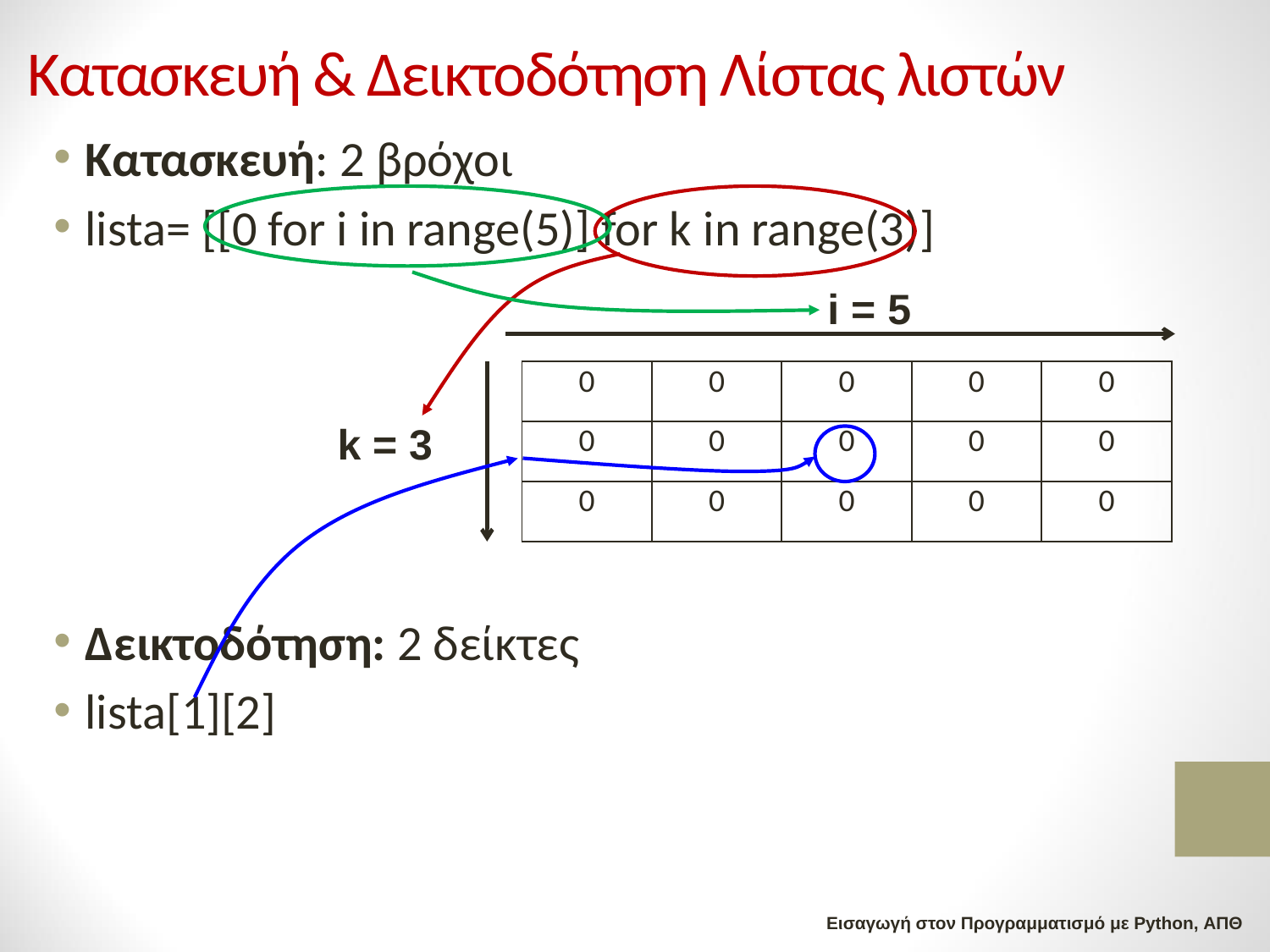

# Κατασκευή & Δεικτοδότηση Λίστας λιστών
Κατασκευή: 2 βρόχοι
lista= [[0 for i in range(5)] for k in range(3)]

Δεικτοδότηση: 2 δείκτες
lista[1][2]

i = 5
| 0 | 0 | 0 | 0 | 0 |
| --- | --- | --- | --- | --- |
| 0 | 0 | 0 | 0 | 0 |
| 0 | 0 | 0 | 0 | 0 |
k = 3